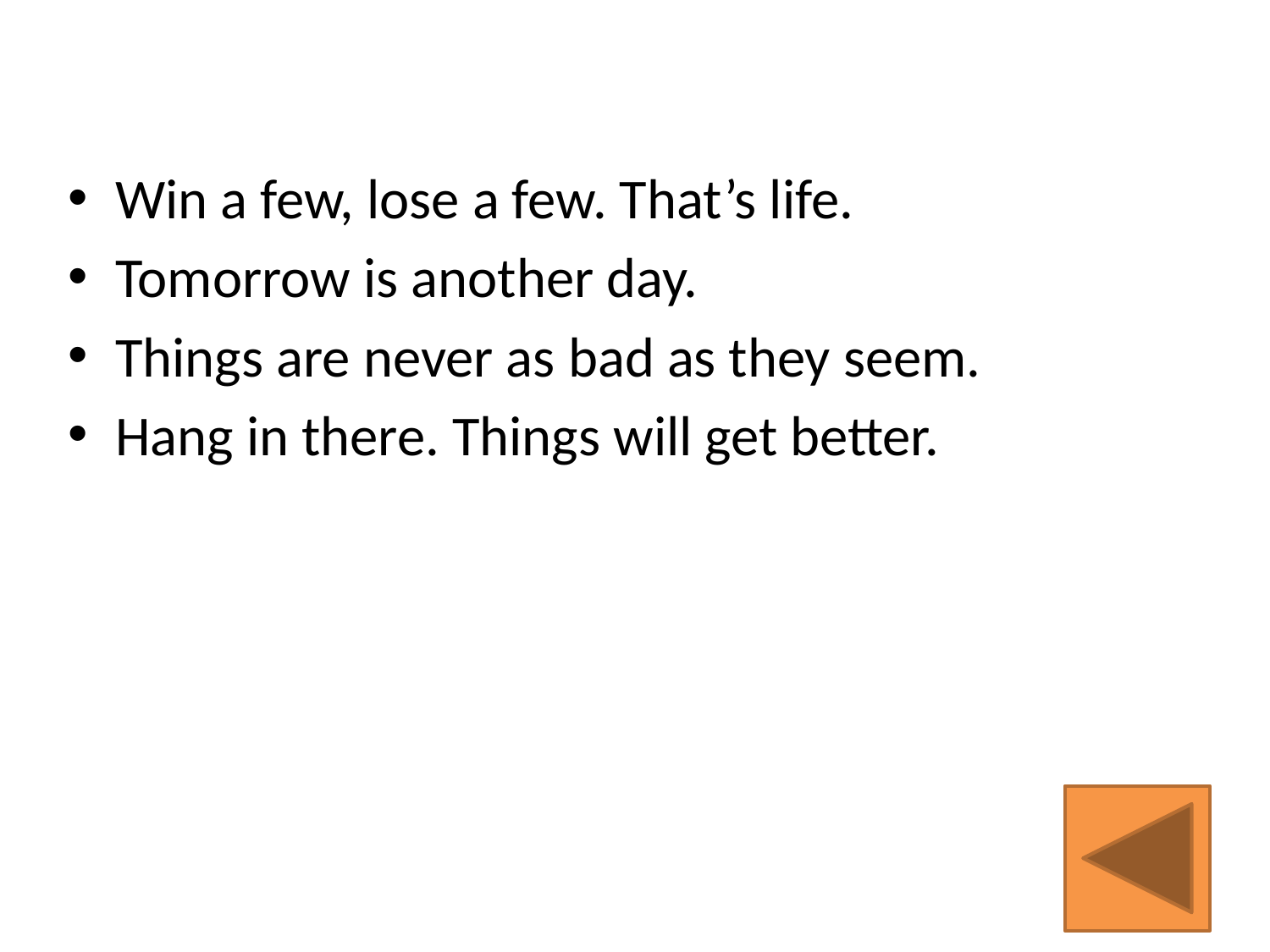

Win a few, lose a few. That’s life.
Tomorrow is another day.
Things are never as bad as they seem.
Hang in there. Things will get better.